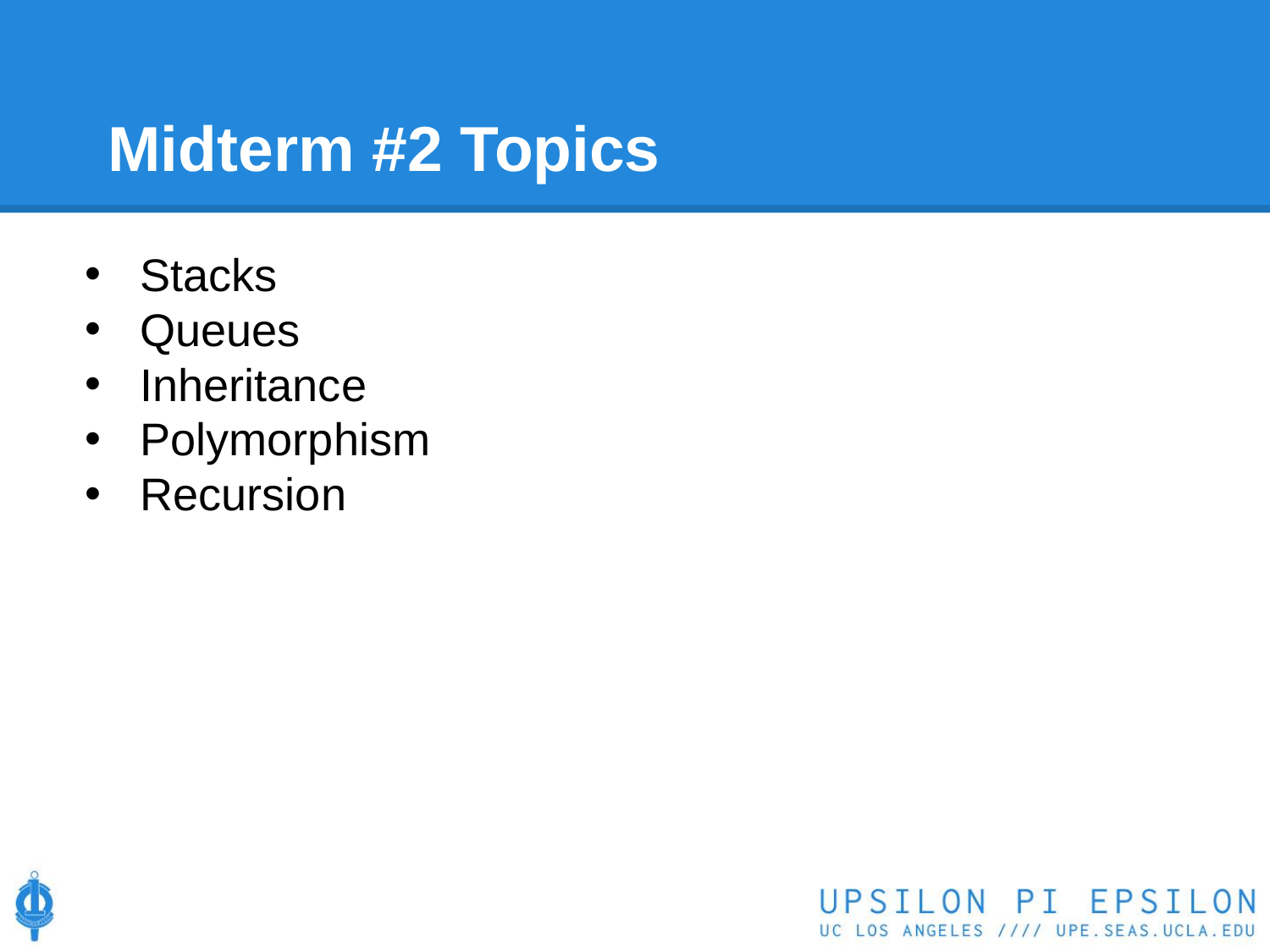

# Midterm #2 Topics
Stacks
Queues
Inheritance
Polymorphism
Recursion